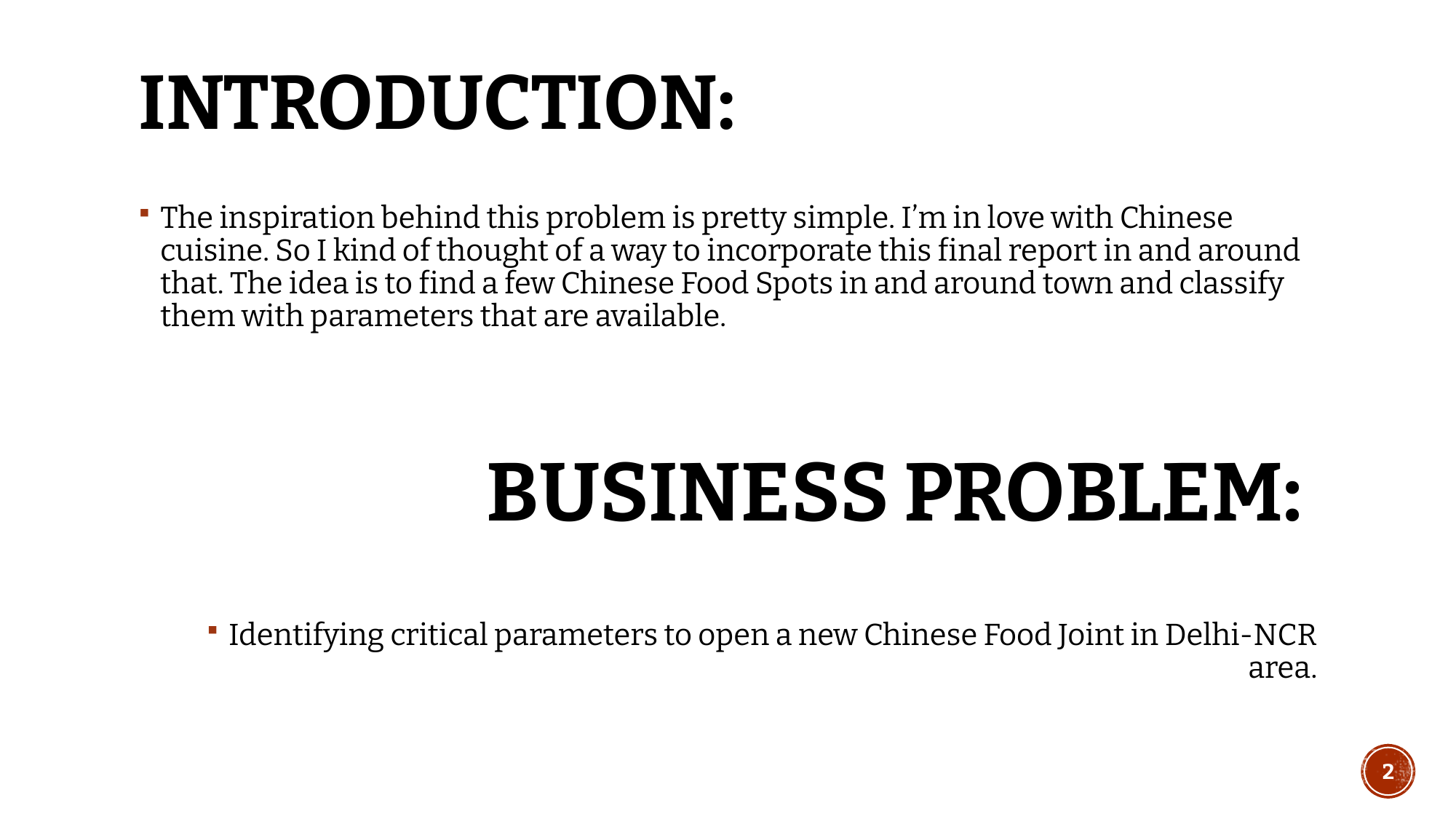

# INTRODUCTION:
The inspiration behind this problem is pretty simple. I’m in love with Chinese cuisine. So I kind of thought of a way to incorporate this final report in and around that. The idea is to find a few Chinese Food Spots in and around town and classify them with parameters that are available.
BUSINESS PROBLEM:
Identifying critical parameters to open a new Chinese Food Joint in Delhi-NCR area.
2